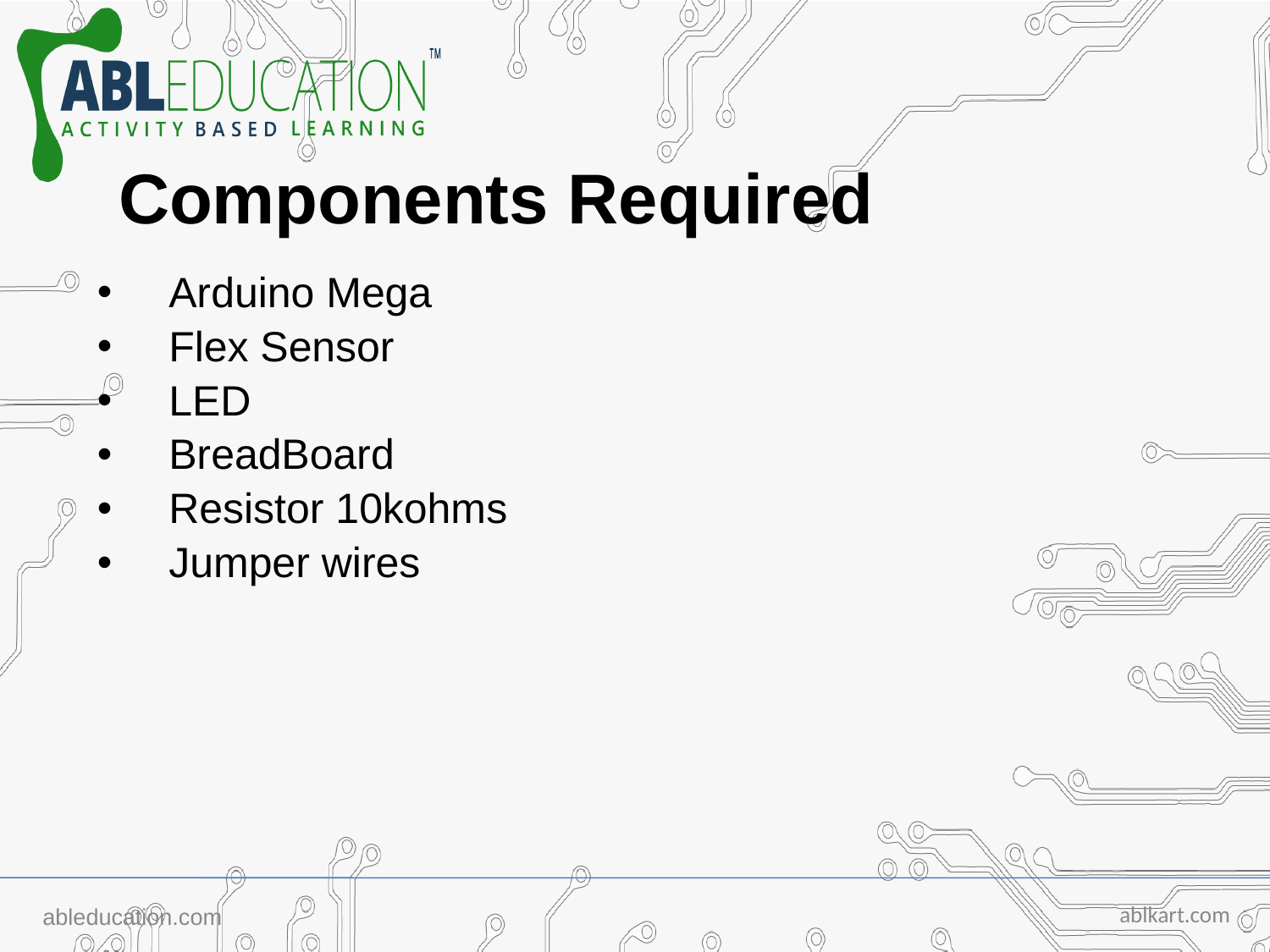

# Components Required
Arduino Mega
Flex Sensor
LED
BreadBoard
Resistor 10kohms
Jumper wires
ablkart.com
ableducation.com